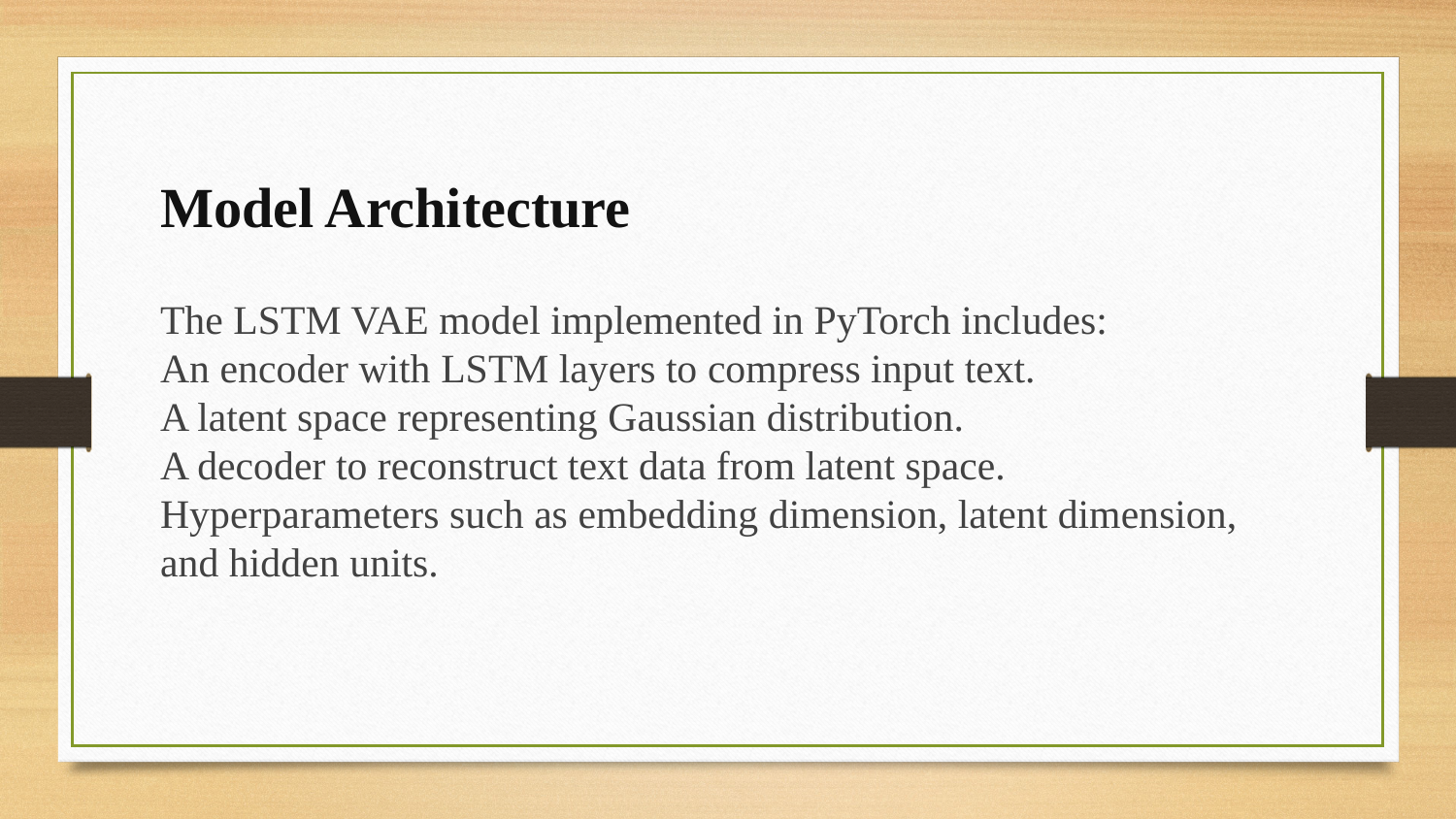

Model Architecture
The LSTM VAE model implemented in PyTorch includes:
An encoder with LSTM layers to compress input text.
A latent space representing Gaussian distribution.
A decoder to reconstruct text data from latent space.
Hyperparameters such as embedding dimension, latent dimension, and hidden units.